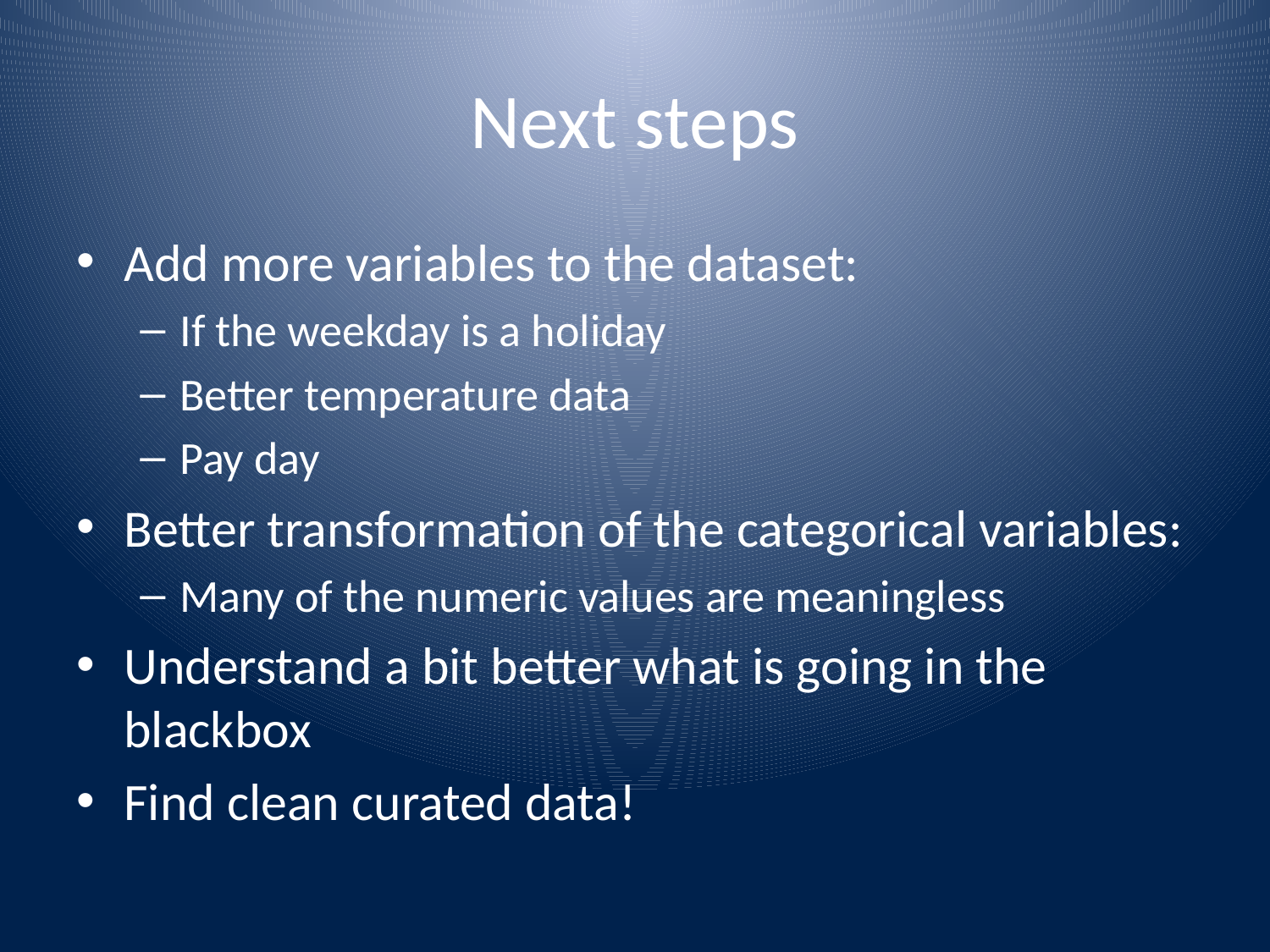

# Next steps
Add more variables to the dataset:
If the weekday is a holiday
Better temperature data
Pay day
Better transformation of the categorical variables:
Many of the numeric values are meaningless
Understand a bit better what is going in the blackbox
Find clean curated data!